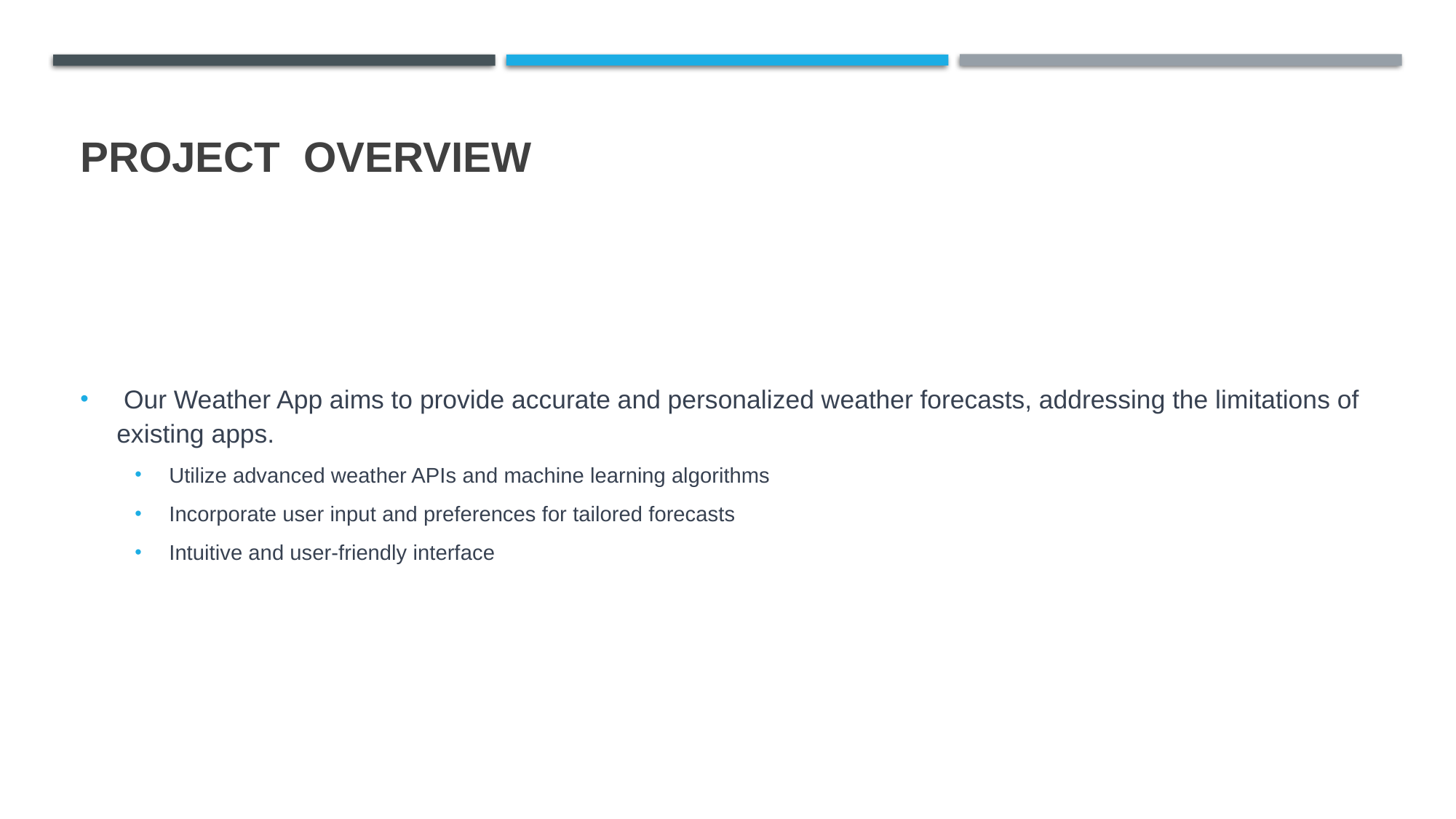

# PROJECT  OVERVIEW
 Our Weather App aims to provide accurate and personalized weather forecasts, addressing the limitations of existing apps.
Utilize advanced weather APIs and machine learning algorithms
Incorporate user input and preferences for tailored forecasts
Intuitive and user-friendly interface